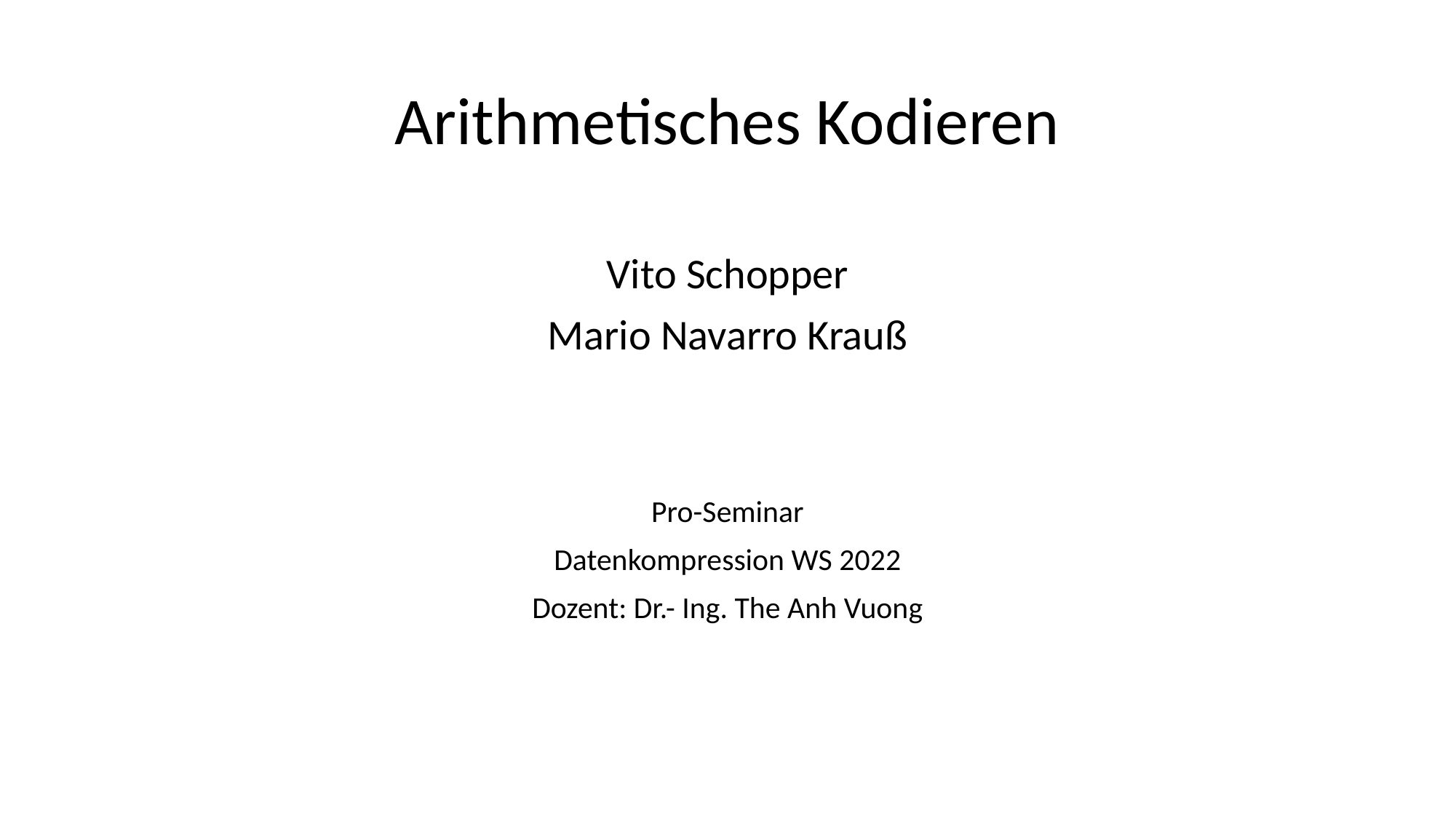

# Arithmetisches Kodieren
Vito Schopper
Mario Navarro Krauß

Pro-Seminar
Datenkompression WS 2022
Dozent: Dr.- Ing. The Anh Vuong